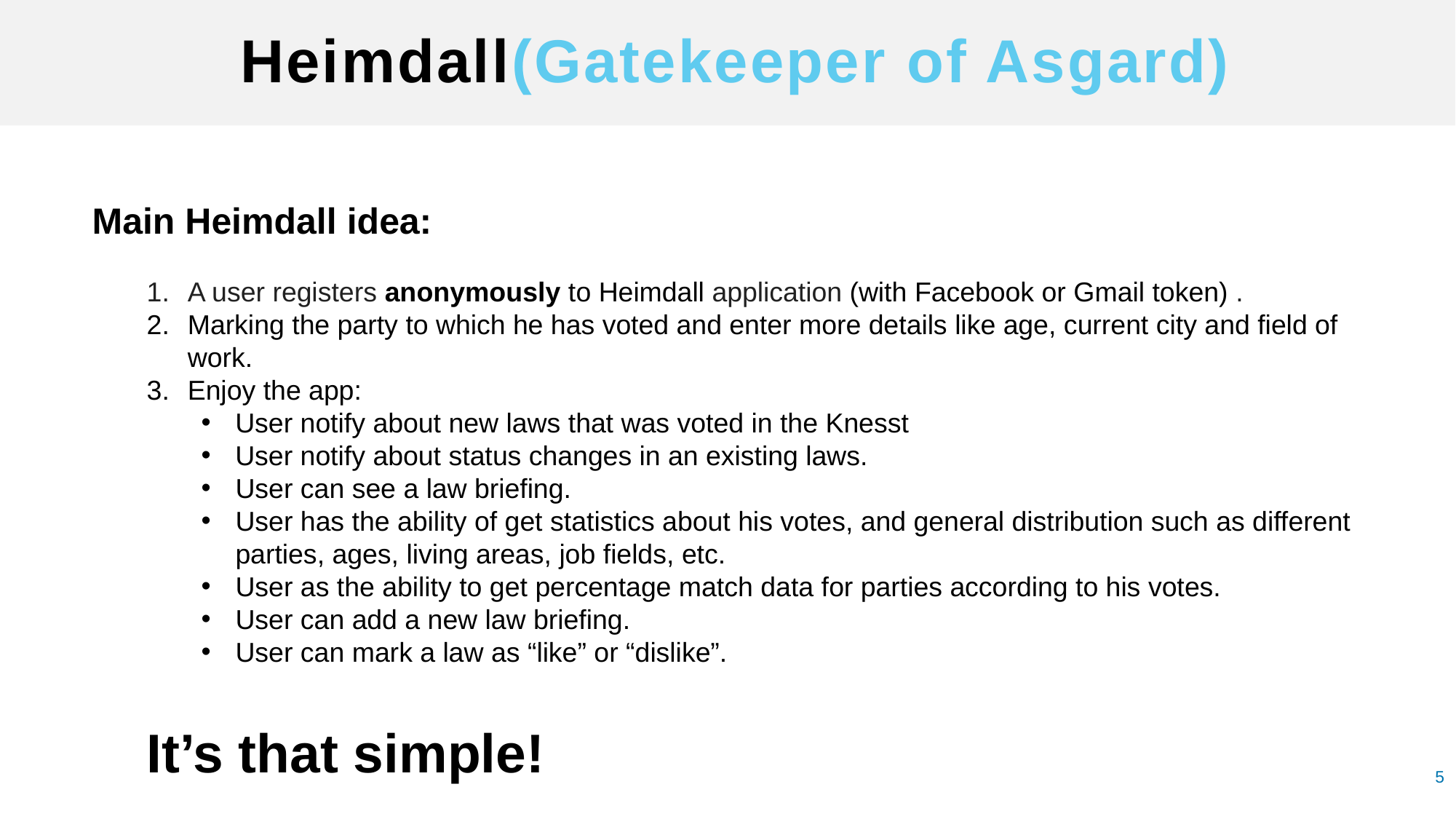

# Heimdall(Gatekeeper of Asgard)

Main Heimdall idea:

A user registers anonymously to Heimdall application (with Facebook or Gmail token) .
Marking the party to which he has voted and enter more details like age, current city and field of work.
Enjoy the app:
User notify about new laws that was voted in the Knesst
User notify about status changes in an existing laws.
User can see a law briefing.
User has the ability of get statistics about his votes, and general distribution such as different  parties, ages, living areas, job fields, etc.
User as the ability to get percentage match data for parties according to his votes.
User can add a new law briefing.
User can mark a law as “like” or “dislike”.

It’s that simple!

22%
5